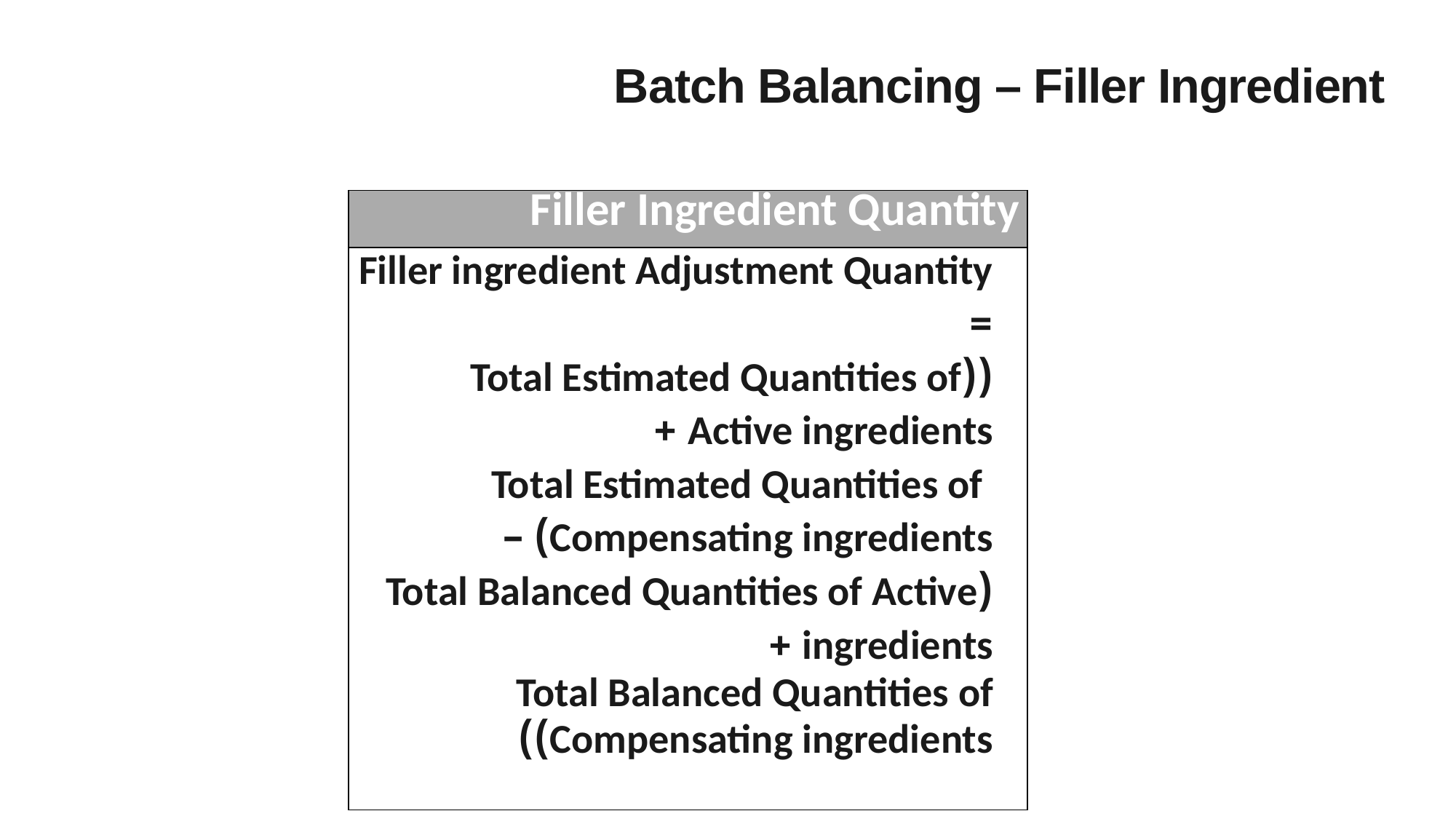

# Batch Balancing – Filler Ingredient
| Filler Ingredient Quantity |
| --- |
| Filler ingredient Adjustment Quantity = ((Total Estimated Quantities of Active ingredients + Total Estimated Quantities of Compensating ingredients) – (Total Balanced Quantities of Active ingredients + Total Balanced Quantities of Compensating ingredients)) |